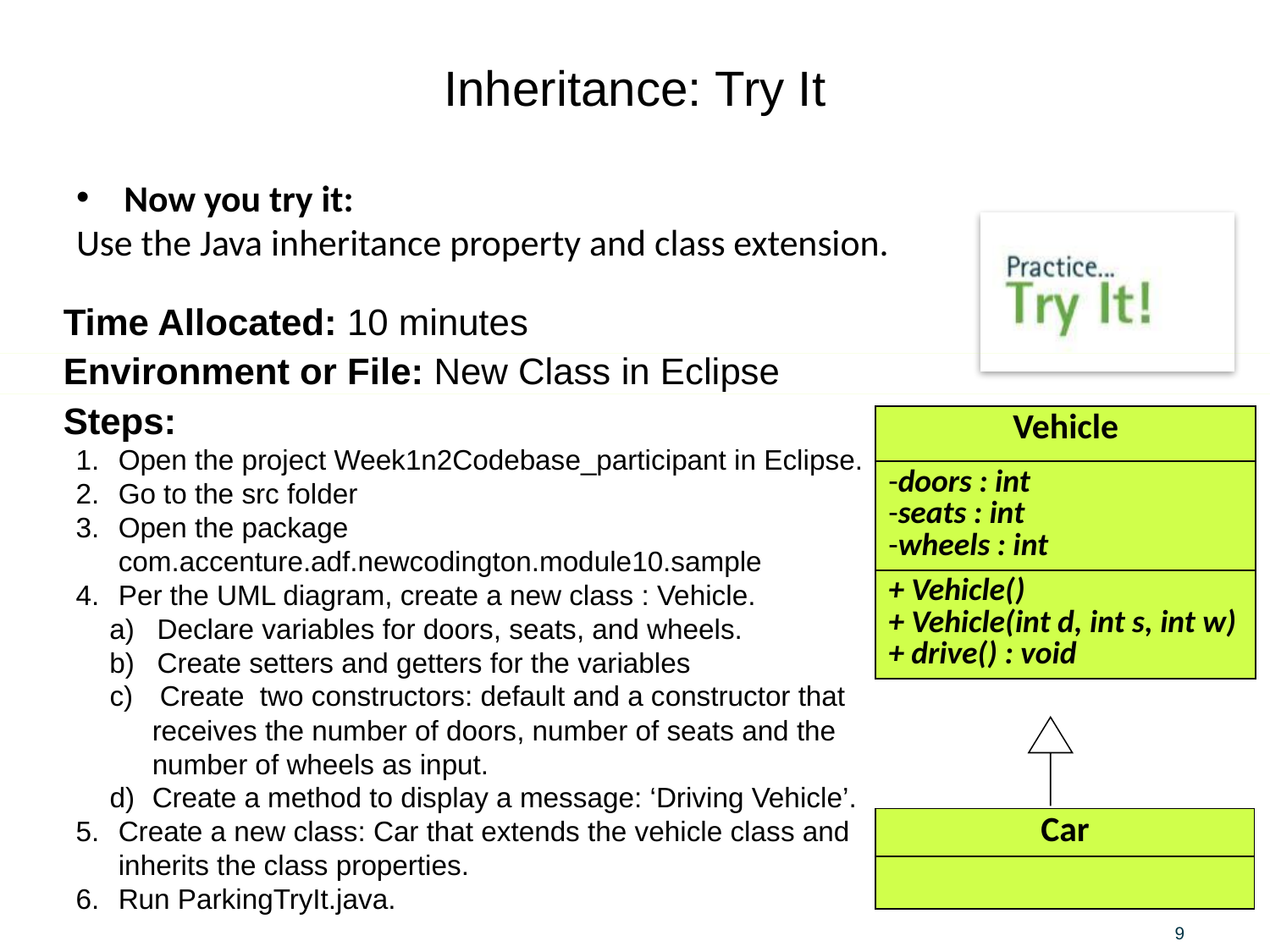

# Inheritance: Try It
Now you try it:
Use the Java inheritance property and class extension.
Time Allocated: 10 minutes
Environment or File: New Class in Eclipse
Steps:
Open the project Week1n2Codebase_participant in Eclipse.
Go to the src folder
Open the package com.accenture.adf.newcodington.module10.sample
Per the UML diagram, create a new class : Vehicle.
Declare variables for doors, seats, and wheels.
Create setters and getters for the variables
 Create  two constructors: default and a constructor that receives the number of doors, number of seats and the number of wheels as input.
Create a method to display a message: ‘Driving Vehicle’.
Create a new class: Car that extends the vehicle class and inherits the class properties.
Run ParkingTryIt.java.

| Vehicle |
| --- |
| doors : int seats : int wheels : int |
| + Vehicle() + Vehicle(int d, int s, int w) + drive() : void |

| Car |
| --- |
|  |
9